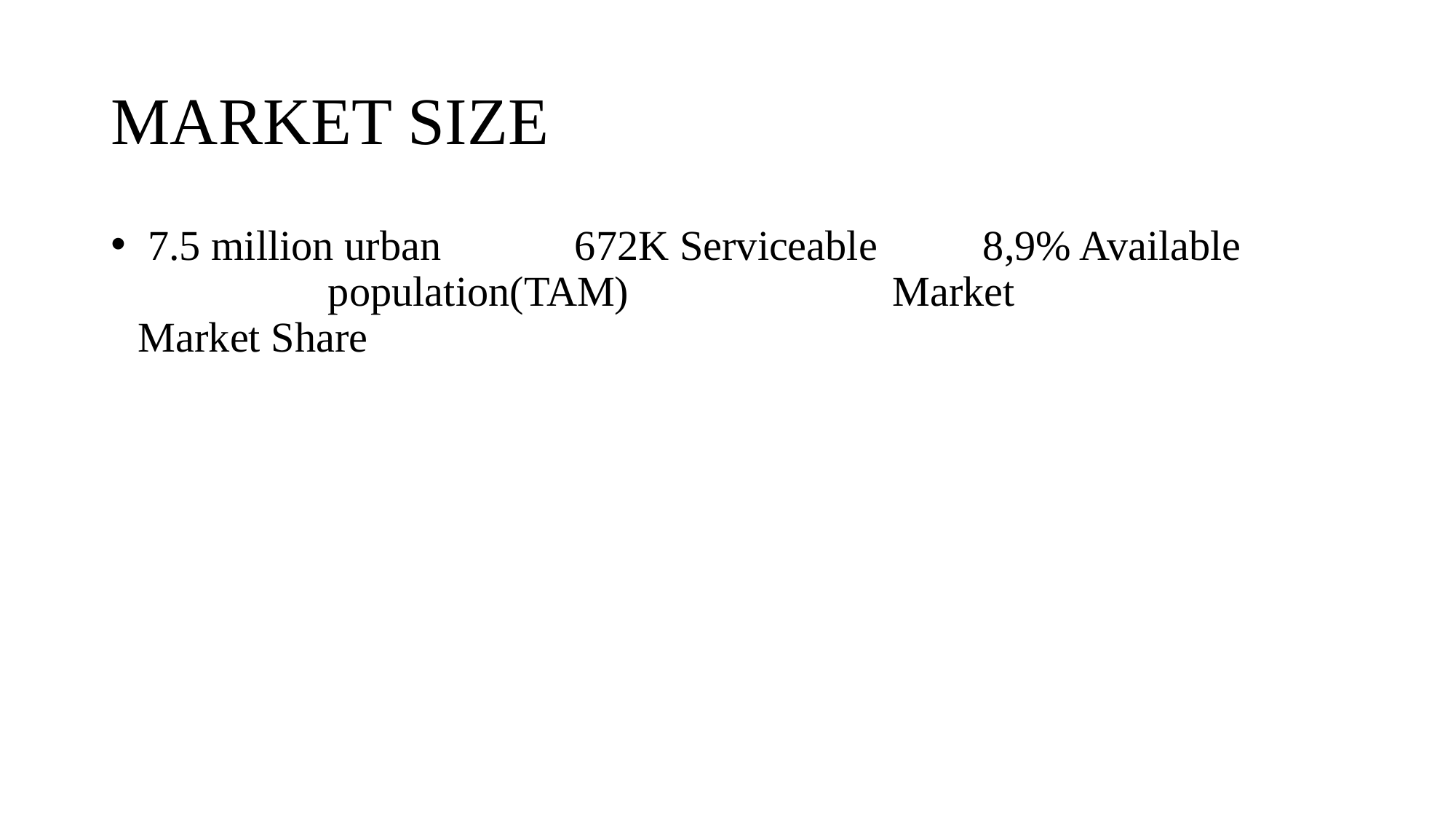

# MARKET SIZE
 7.5 million urban		672K Serviceable          8,9% Available                            population(TAM)                         Market                         Market Share